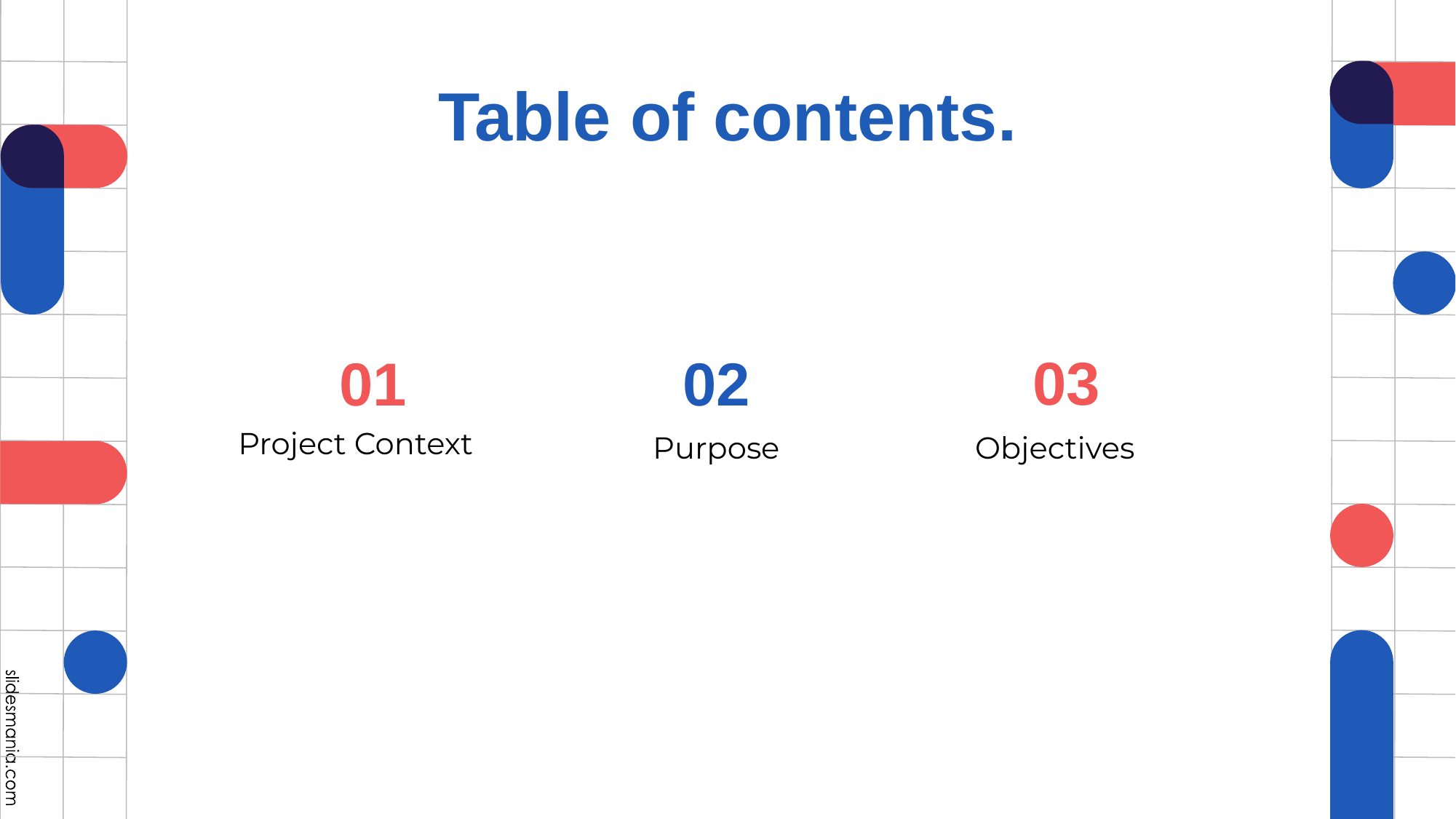

# Table of contents.
03
01
02
Project Context
Purpose
Objectives